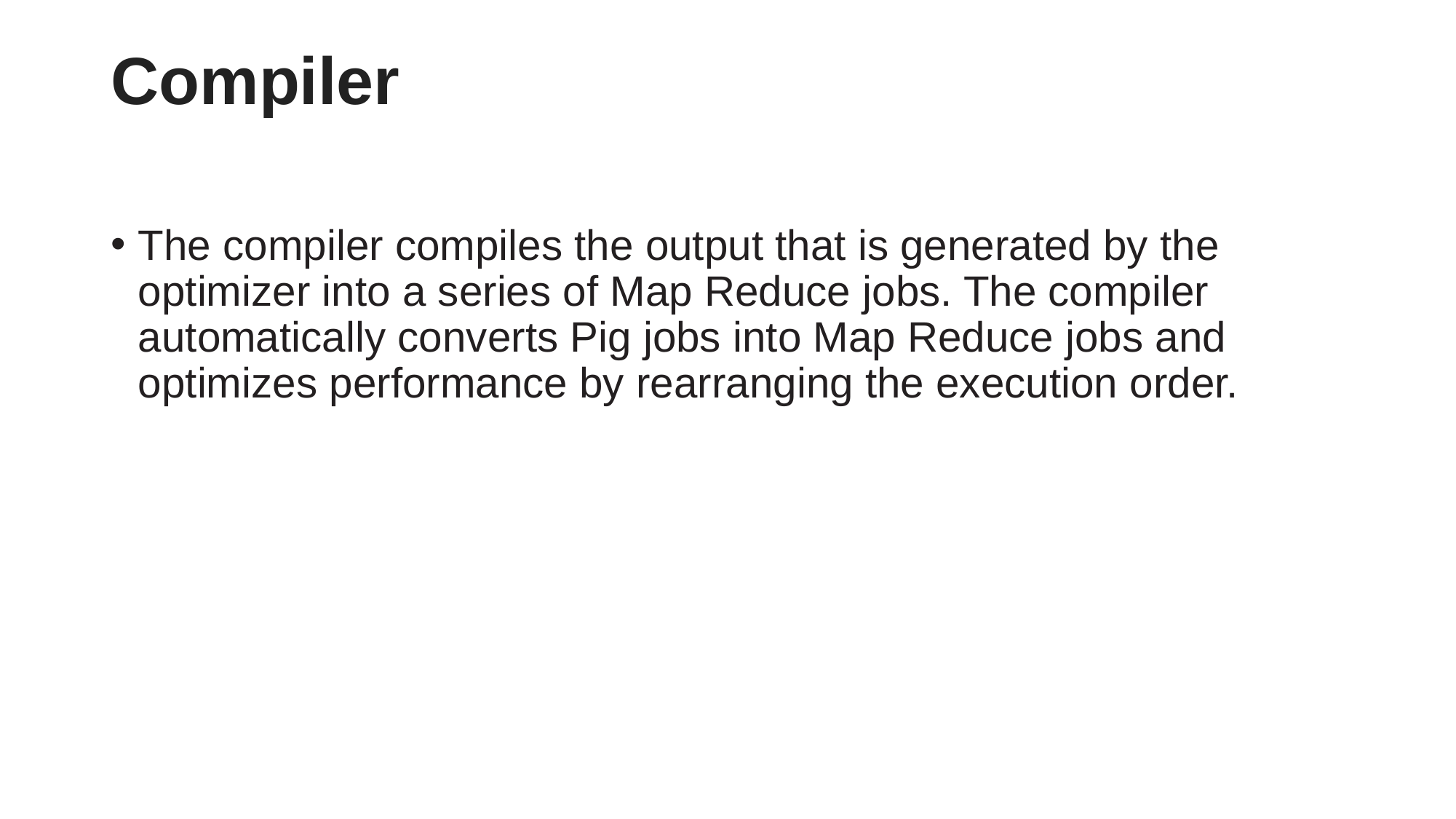

# Compiler
The compiler compiles the output that is generated by the optimizer into a series of Map Reduce jobs. The compiler automatically converts Pig jobs into Map Reduce jobs and optimizes performance by rearranging the execution order.